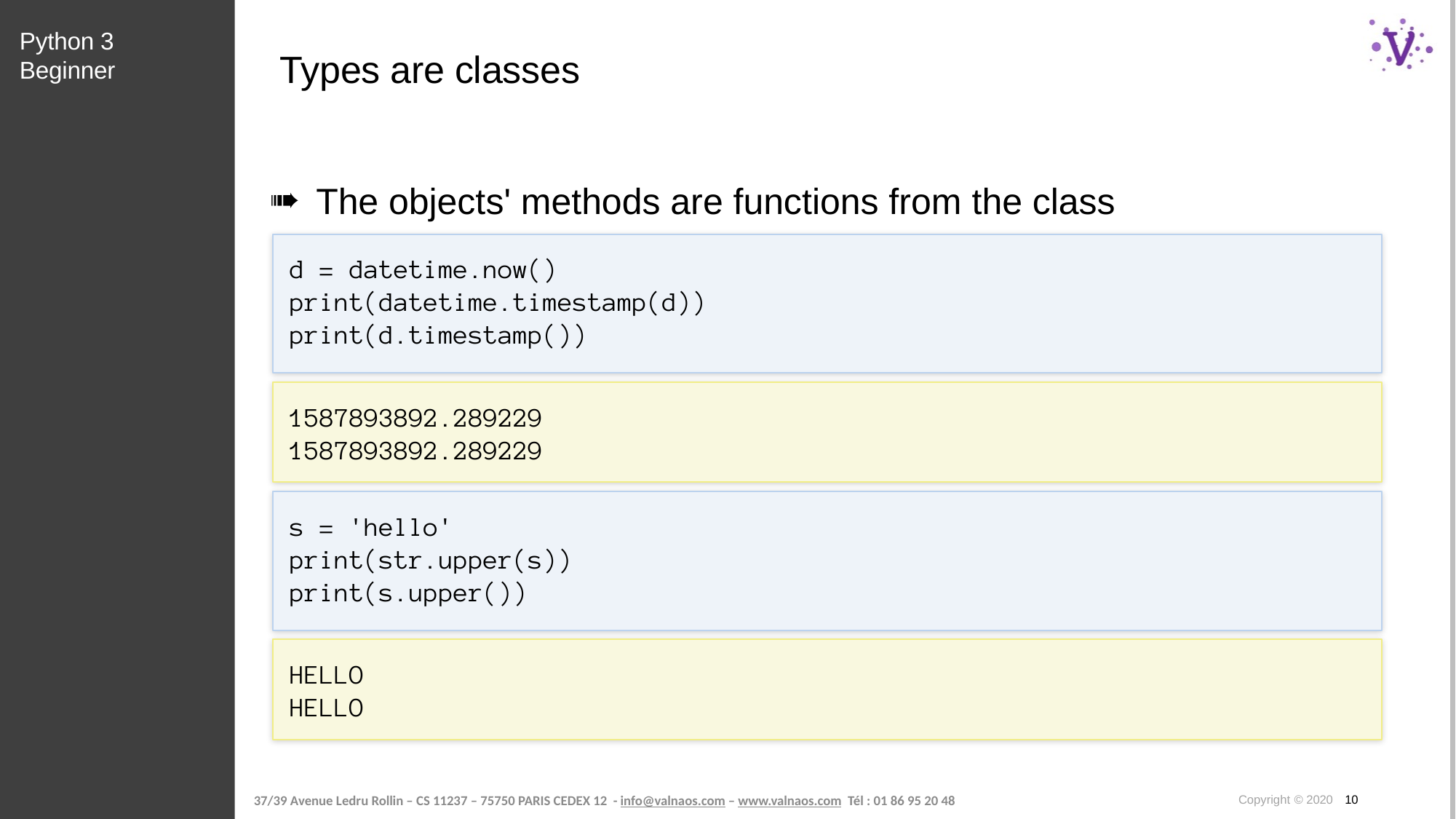

Python 3 Beginner
# Types are classes
The objects' methods are functions from the class
d = datetime.now()
print(datetime.timestamp(d))
print(d.timestamp())

1587893892.289229
1587893892.289229
s = 'hello'
print(str.upper(s))
print(s.upper())

HELLO
HELLO
Copyright © 2020   10